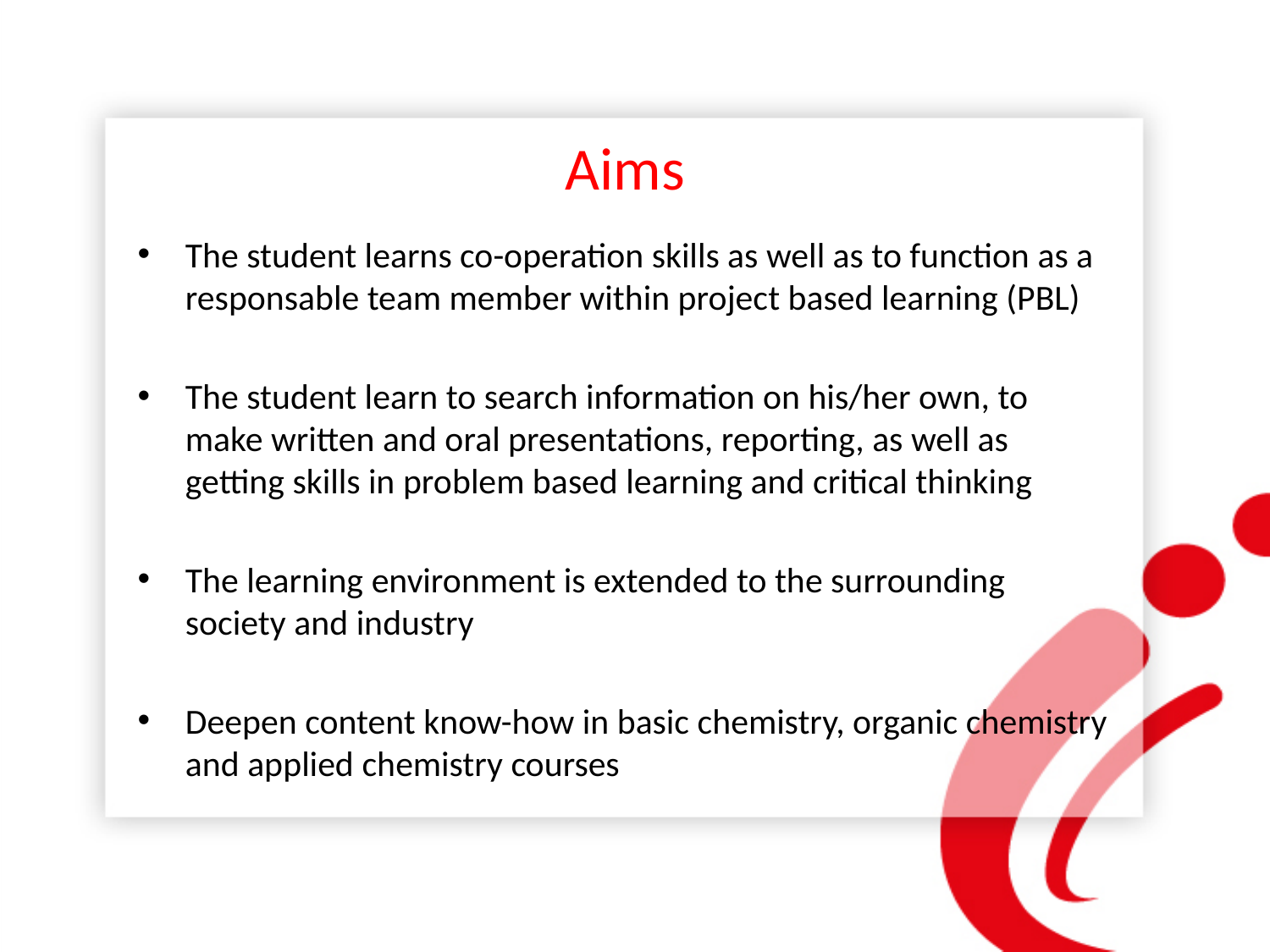

# Aims
The student learns co-operation skills as well as to function as a responsable team member within project based learning (PBL)

The student learn to search information on his/her own, to make written and oral presentations, reporting, as well as getting skills in problem based learning and critical thinking

The learning environment is extended to the surrounding society and industry

Deepen content know-how in basic chemistry, organic chemistry and applied chemistry courses